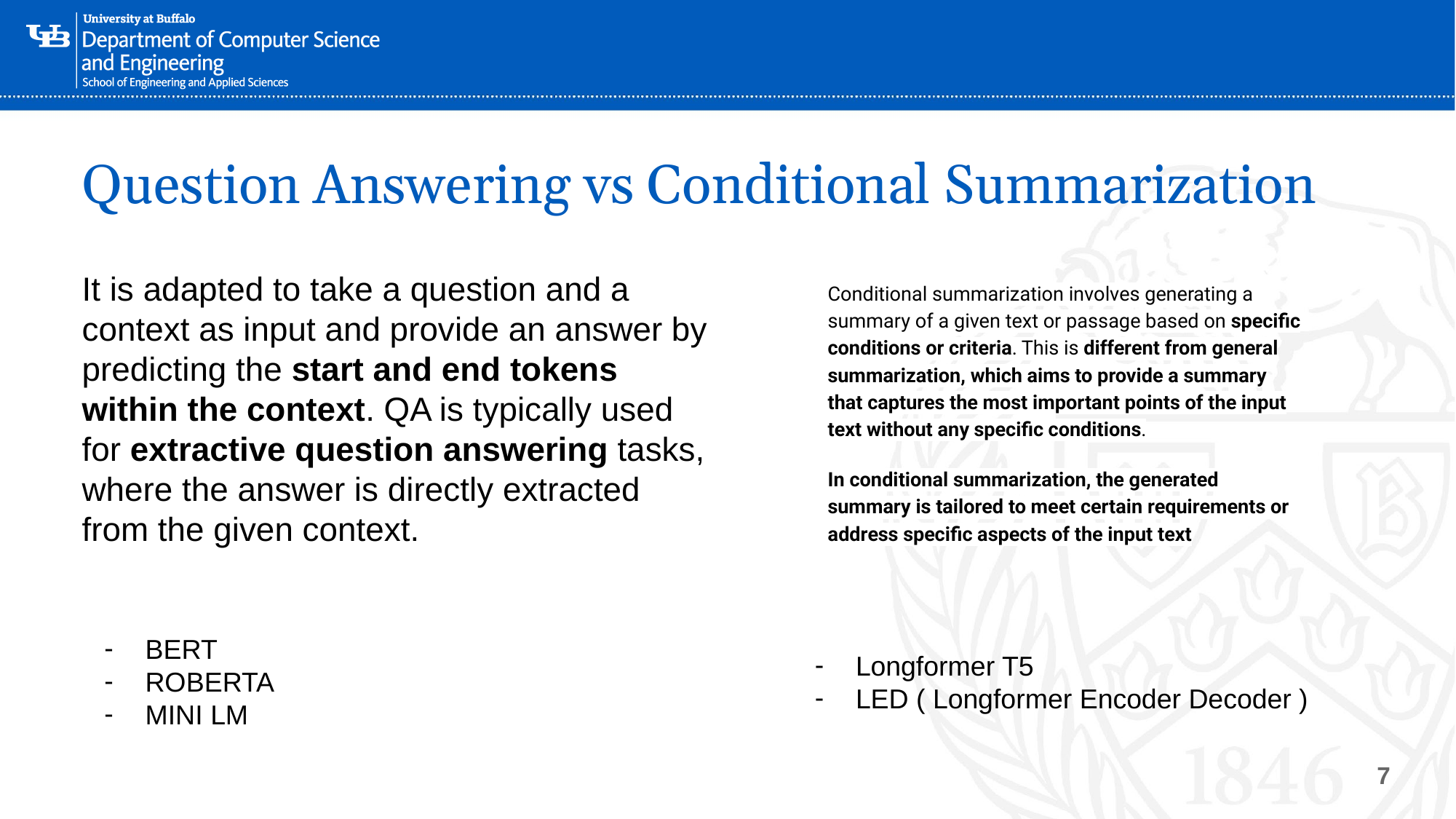

# Question Answering vs Conditional Summarization
It is adapted to take a question and a context as input and provide an answer by predicting the start and end tokens within the context. QA is typically used for extractive question answering tasks, where the answer is directly extracted from the given context.
Conditional summarization involves generating a summary of a given text or passage based on specific conditions or criteria. This is different from general summarization, which aims to provide a summary that captures the most important points of the input text without any specific conditions.
In conditional summarization, the generated summary is tailored to meet certain requirements or address specific aspects of the input text

BERT
ROBERTA
MINI LM
Longformer T5
LED ( Longformer Encoder Decoder )